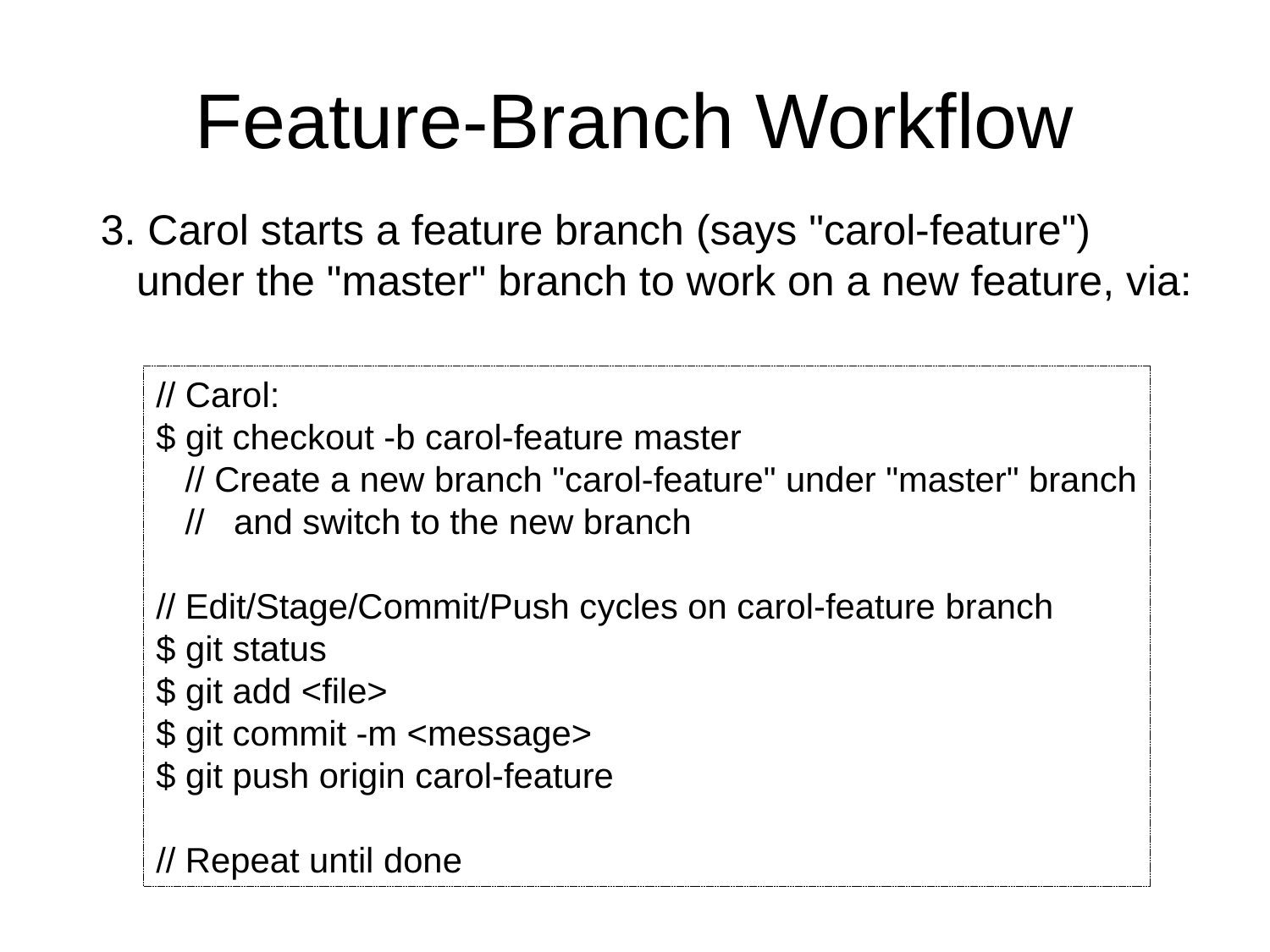

# Feature-Branch Workflow
3. Carol starts a feature branch (says "carol-feature")
   under the "master" branch to work on a new feature, via:
// Carol:
$ git checkout -b carol-feature master
   // Create a new branch "carol-feature" under "master" branch
   //   and switch to the new branch

// Edit/Stage/Commit/Push cycles on carol-feature branch
$ git status
$ git add <file>
$ git commit -m <message>
$ git push origin carol-feature

// Repeat until done